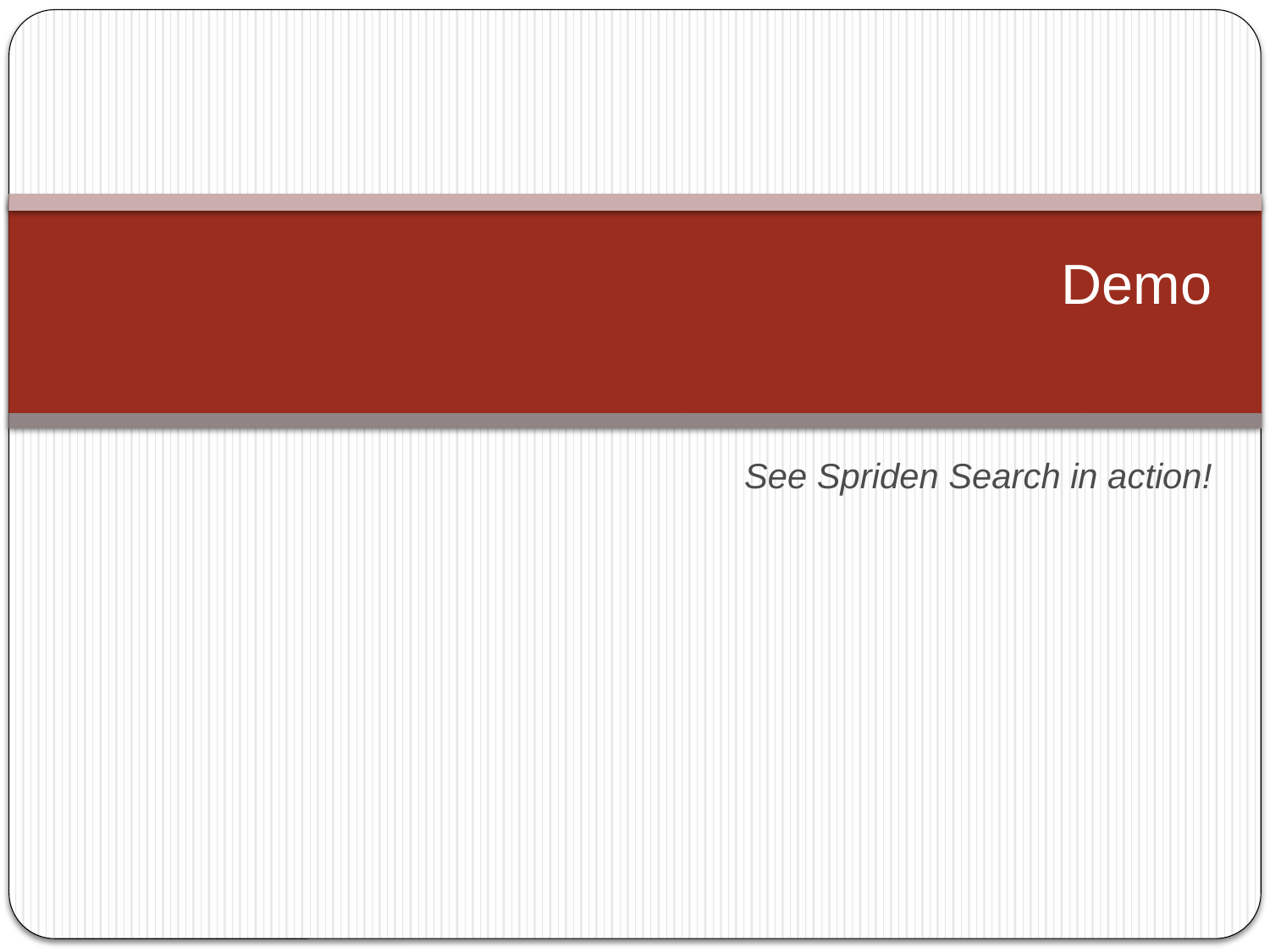

# Demo
See Spriden Search in action!